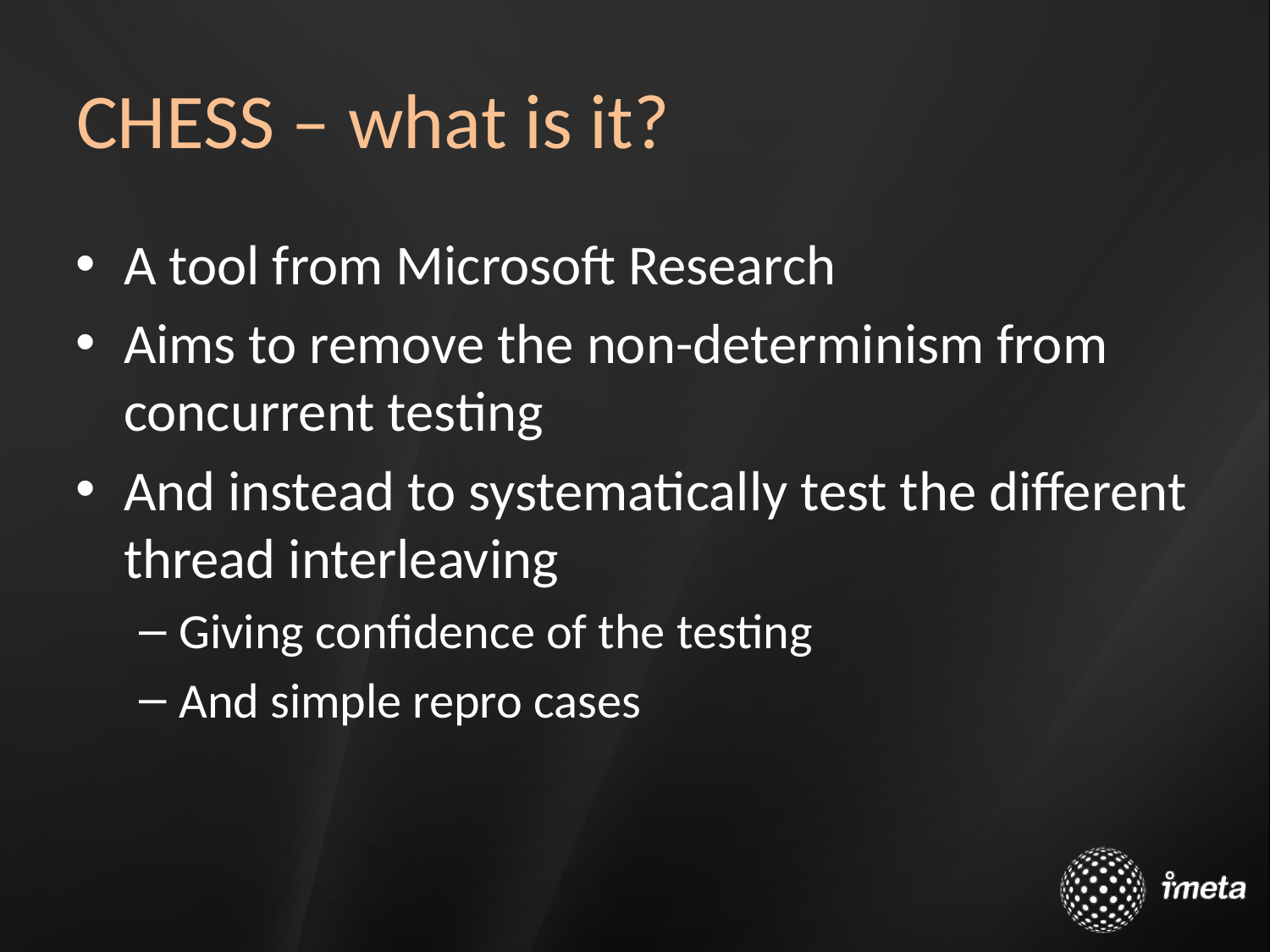

# CHESS – what is it?
A tool from Microsoft Research
Aims to remove the non-determinism from concurrent testing
And instead to systematically test the different thread interleaving
Giving confidence of the testing
And simple repro cases